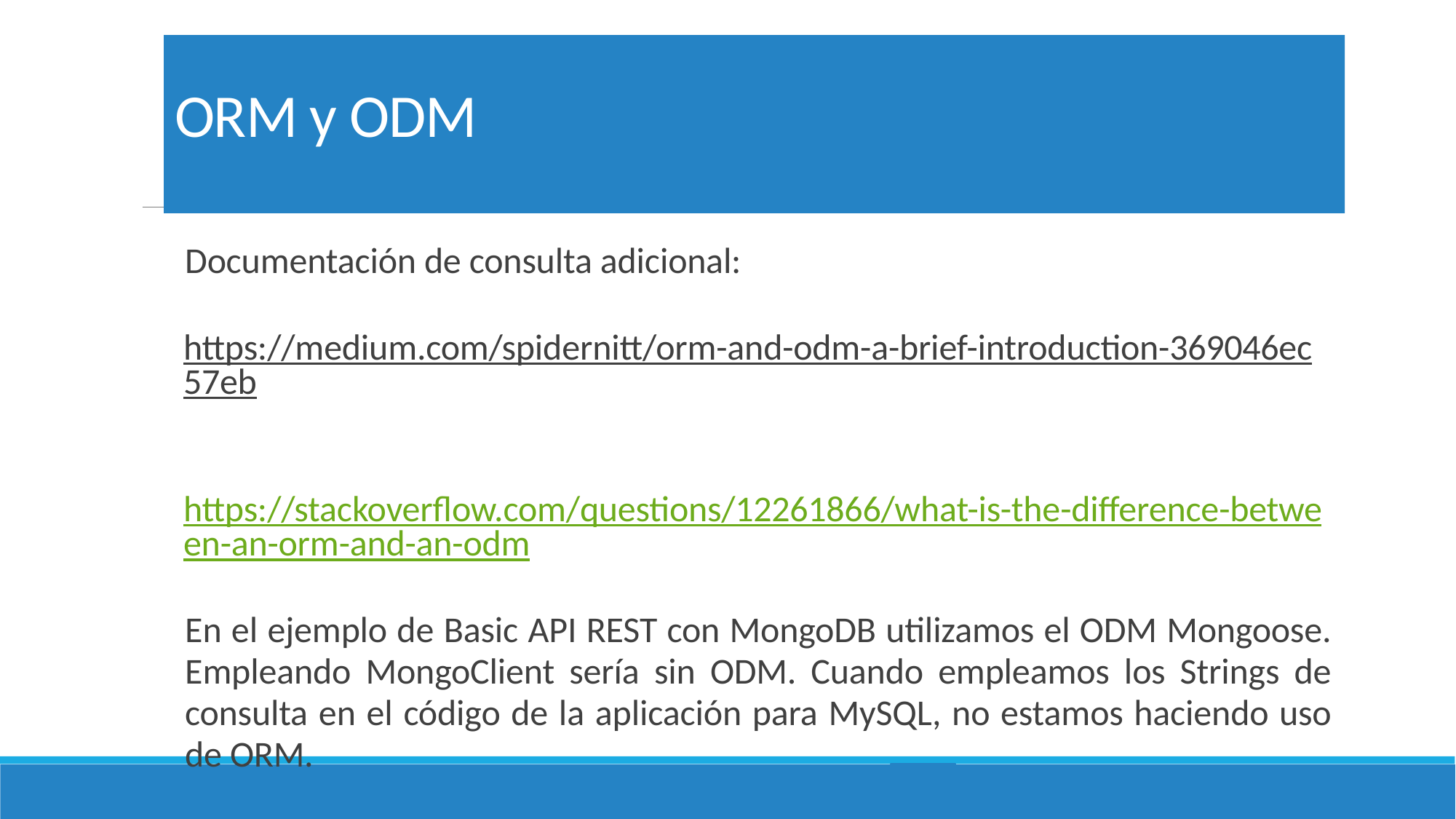

# ORM y ODM
Documentación de consulta adicional:

https://medium.com/spidernitt/orm-and-odm-a-brief-introduction-369046ec57eb

https://stackoverflow.com/questions/12261866/what-is-the-difference-between-an-orm-and-an-odm

En el ejemplo de Basic API REST con MongoDB utilizamos el ODM Mongoose. Empleando MongoClient sería sin ODM. Cuando empleamos los Strings de consulta en el código de la aplicación para MySQL, no estamos haciendo uso de ORM.